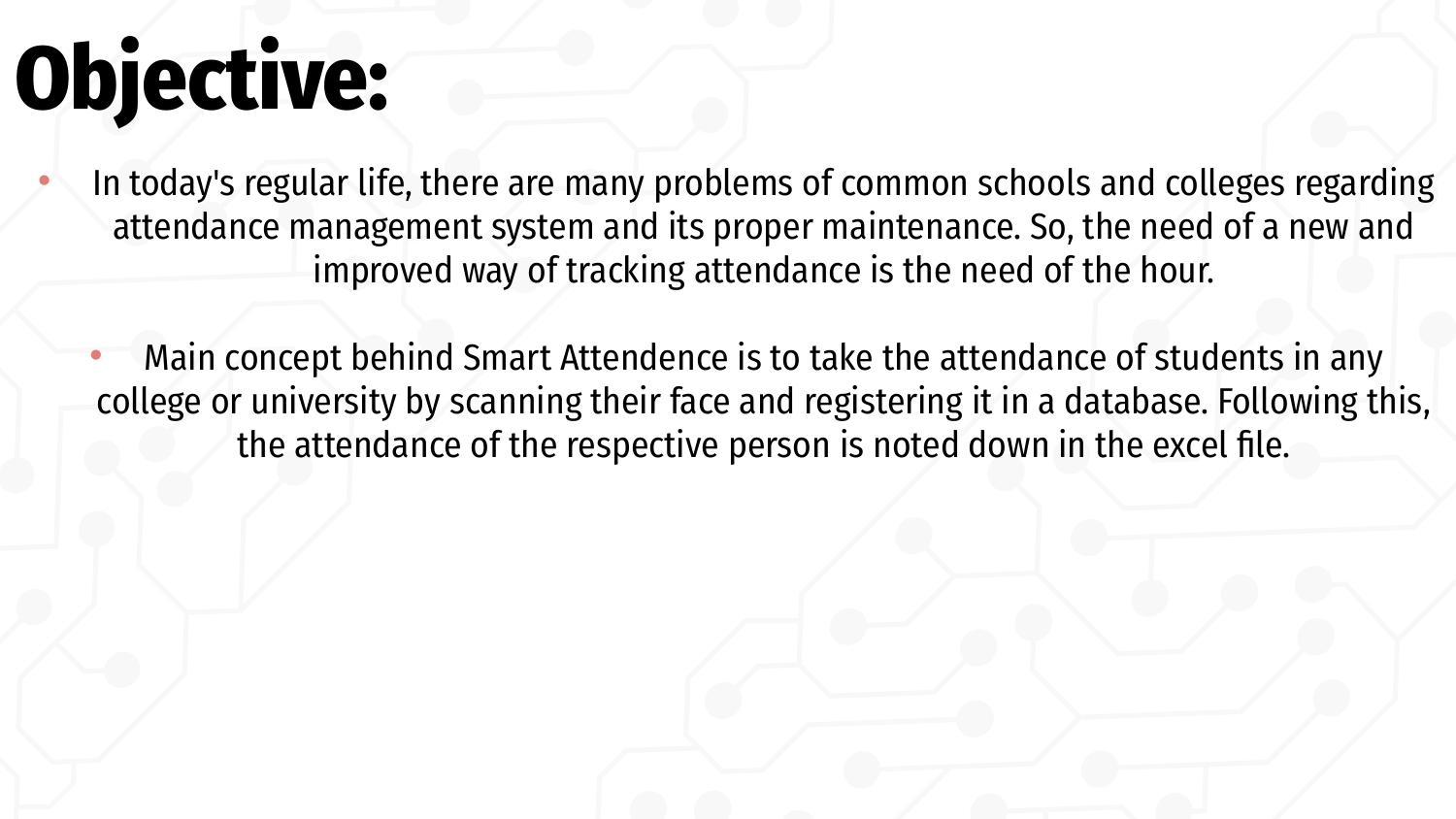

# Objective:
In today's regular life, there are many problems of common schools and colleges regarding attendance management system and its proper maintenance. So, the need of a new and improved way of tracking attendance is the need of the hour.

Main concept behind Smart Attendence is to take the attendance of students in any college or university by scanning their face and registering it in a database. Following this, the attendance of the respective person is noted down in the excel file.